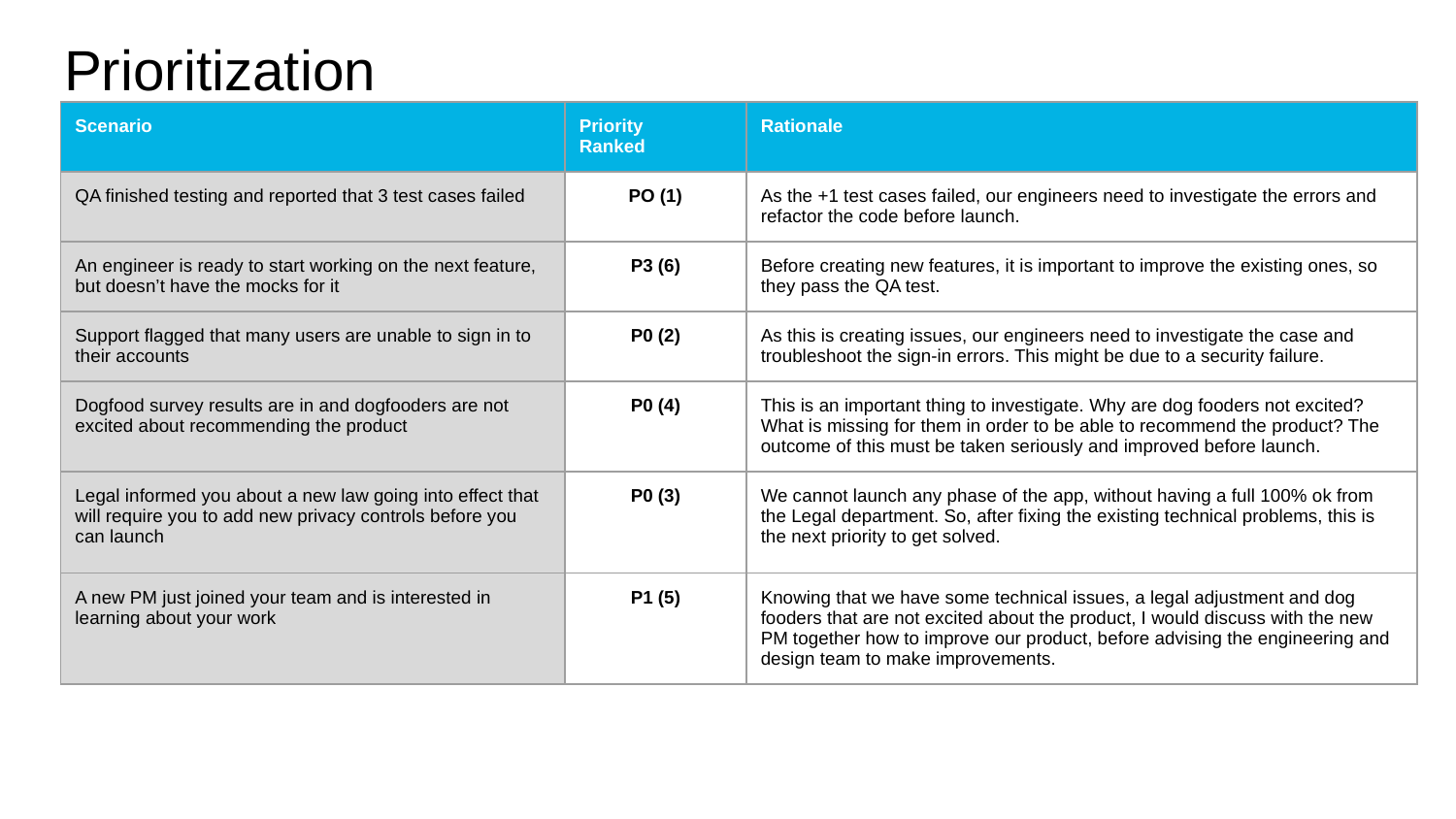

# Prioritization
| Scenario | Priority Ranked | Rationale |
| --- | --- | --- |
| QA finished testing and reported that 3 test cases failed | PO (1) | As the +1 test cases failed, our engineers need to investigate the errors and refactor the code before launch. |
| An engineer is ready to start working on the next feature, but doesn’t have the mocks for it | P3 (6) | Before creating new features, it is important to improve the existing ones, so they pass the QA test. |
| Support flagged that many users are unable to sign in to their accounts | P0 (2) | As this is creating issues, our engineers need to investigate the case and troubleshoot the sign-in errors. This might be due to a security failure. |
| Dogfood survey results are in and dogfooders are not excited about recommending the product | P0 (4) | This is an important thing to investigate. Why are dog fooders not excited? What is missing for them in order to be able to recommend the product? The outcome of this must be taken seriously and improved before launch. |
| Legal informed you about a new law going into effect that will require you to add new privacy controls before you can launch | P0 (3) | We cannot launch any phase of the app, without having a full 100% ok from the Legal department. So, after fixing the existing technical problems, this is the next priority to get solved. |
| A new PM just joined your team and is interested in learning about your work | P1 (5) | Knowing that we have some technical issues, a legal adjustment and dog fooders that are not excited about the product, I would discuss with the new PM together how to improve our product, before advising the engineering and design team to make improvements. |